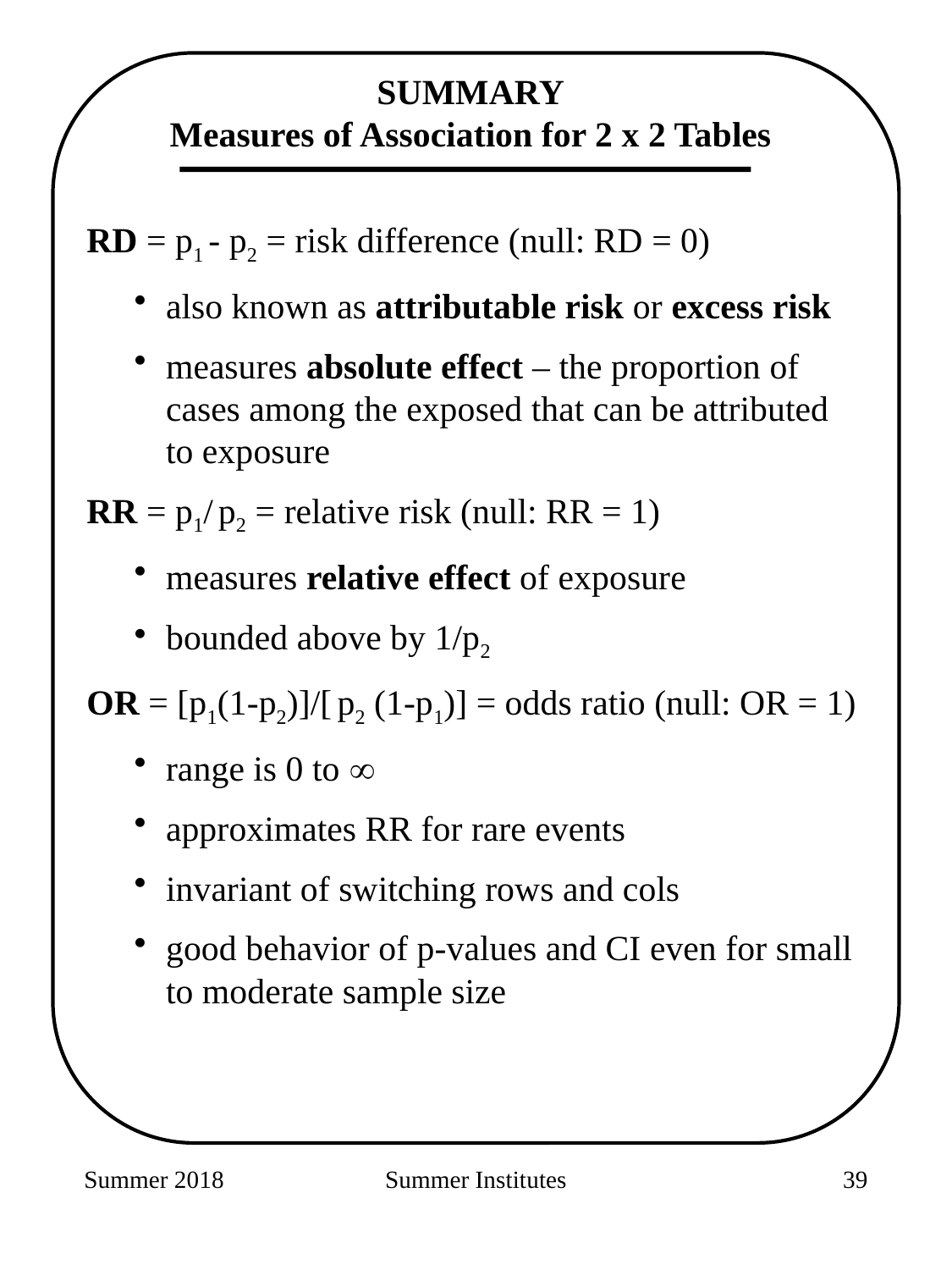

SUMMARY
Measures of Association for 2 x 2 Tables

RD = p1 - p2 = risk difference (null: RD = 0)
also known as attributable risk or excess risk
measures absolute effect – the proportion of cases among the exposed that can be attributed to exposure
RR = p1/ p2 = relative risk (null: RR = 1)
measures relative effect of exposure
bounded above by 1/p2
OR = [p1(1-p2)]/[ p2 (1-p1)] = odds ratio (null: OR = 1)
range is 0 to ∞
approximates RR for rare events
invariant of switching rows and cols
good behavior of p-values and CI even for small to moderate sample size
Summer 2018
Summer Institutes
39